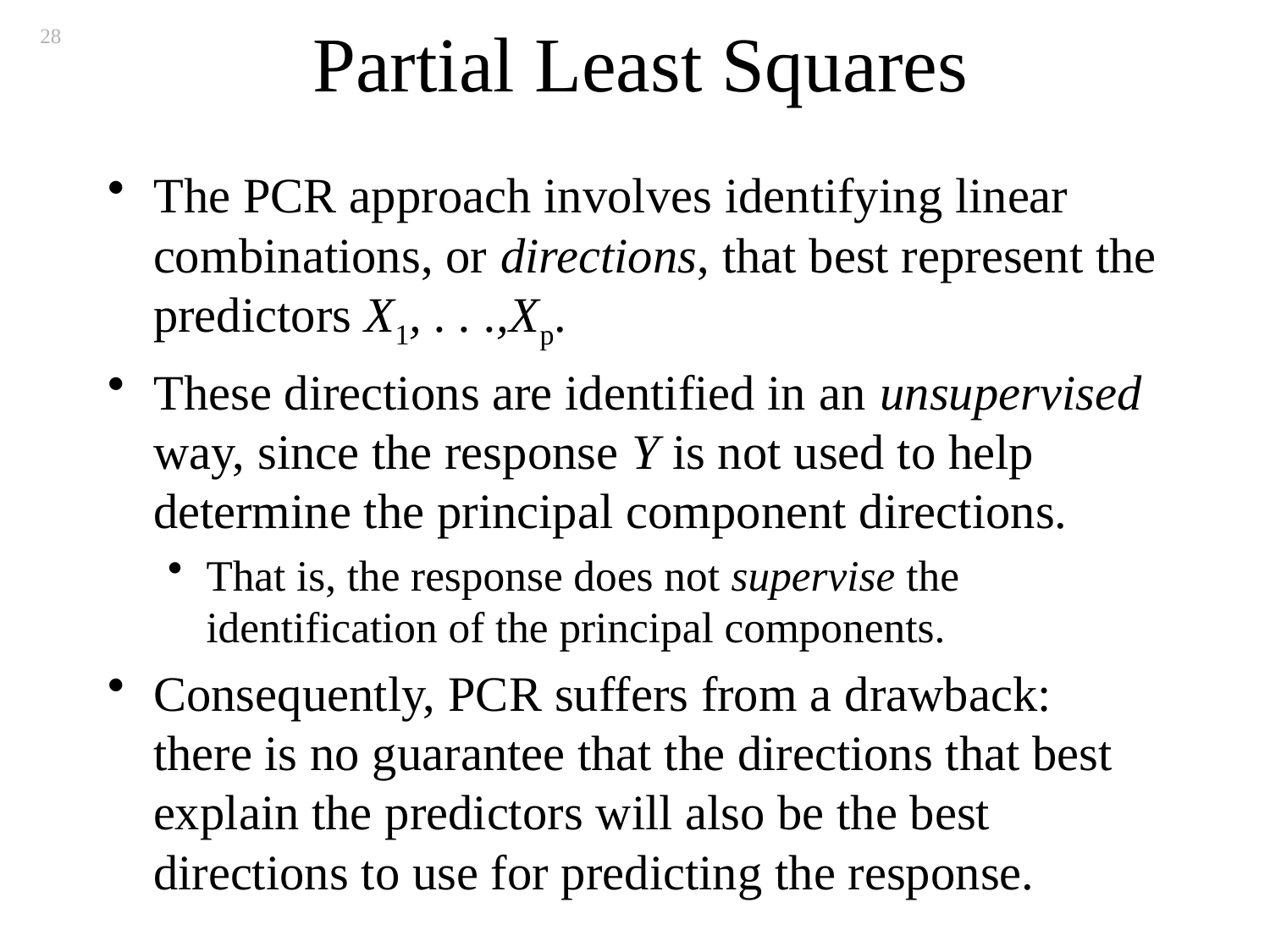

# Partial Least Squares
28
The PCR approach involves identifying linear combinations, or directions, that best represent the predictors X1, . . .,Xp.
These directions are identified in an unsupervised way, since the response Y is not used to help determine the principal component directions.
That is, the response does not supervise the identification of the principal components.
Consequently, PCR suffers from a drawback: there is no guarantee that the directions that best explain the predictors will also be the best directions to use for predicting the response.